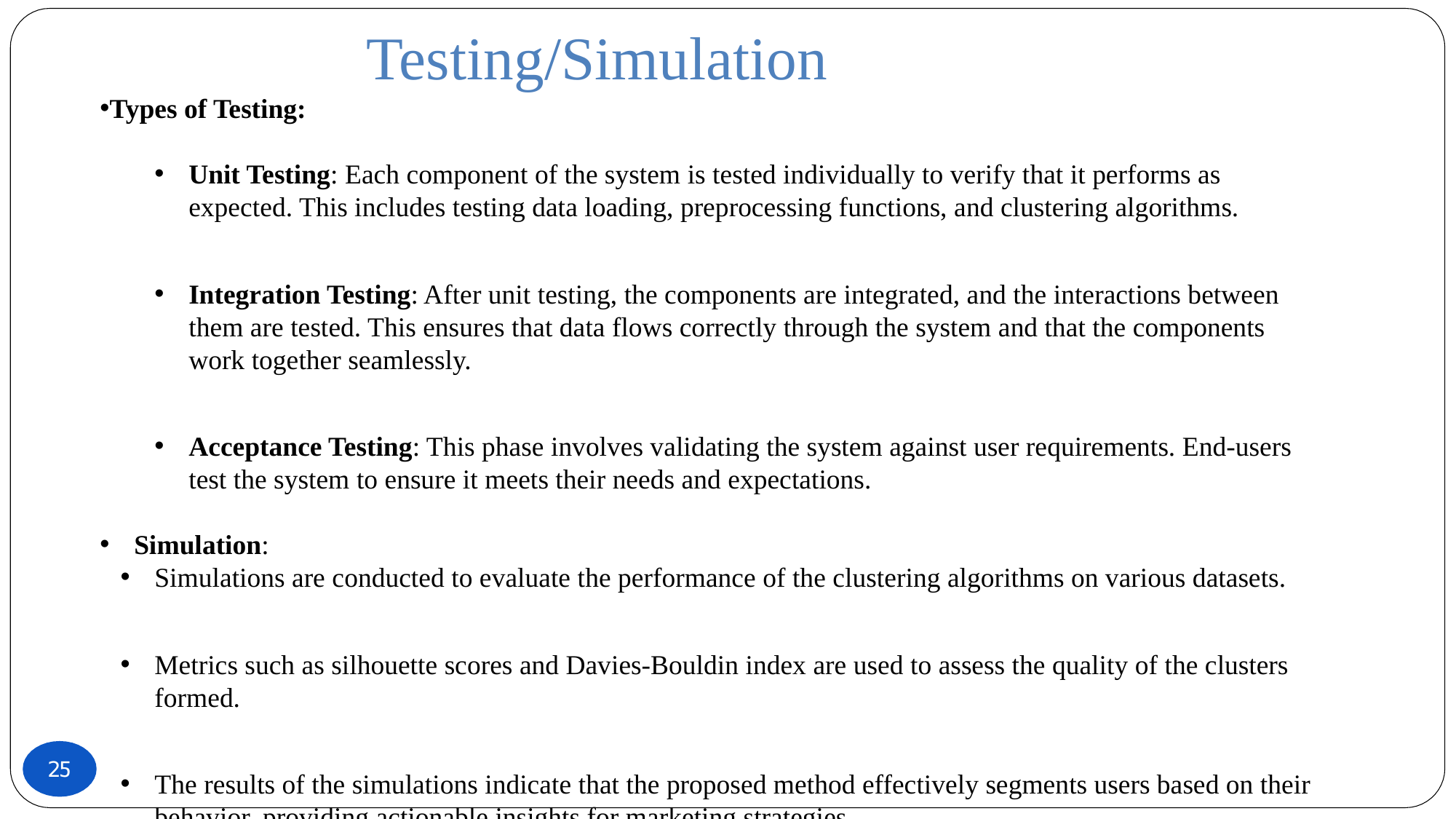

# Testing/Simulation
Types of Testing:

Unit Testing: Each component of the system is tested individually to verify that it performs as expected. This includes testing data loading, preprocessing functions, and clustering algorithms.

Integration Testing: After unit testing, the components are integrated, and the interactions between them are tested. This ensures that data flows correctly through the system and that the components work together seamlessly.

Acceptance Testing: This phase involves validating the system against user requirements. End-users test the system to ensure it meets their needs and expectations.

Simulation:
Simulations are conducted to evaluate the performance of the clustering algorithms on various datasets.

Metrics such as silhouette scores and Davies-Bouldin index are used to assess the quality of the clusters formed.

The results of the simulations indicate that the proposed method effectively segments users based on their behavior, providing actionable insights for marketing strategies.

25